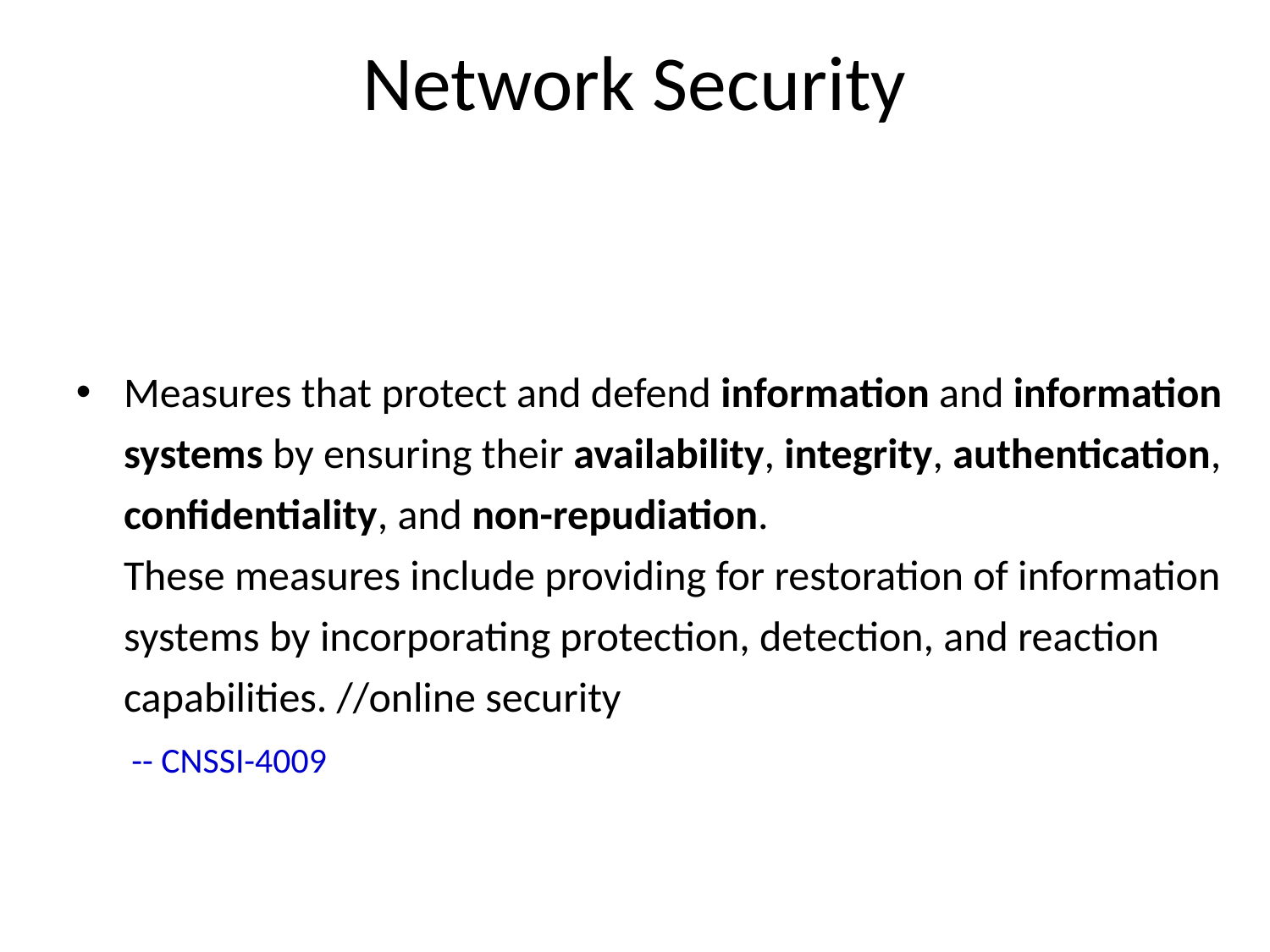

# Network Security
Measures that protect and defend information and information systems by ensuring their availability, integrity, authentication, confidentiality, and non-repudiation.
     These measures include providing for restoration of information
     systems by incorporating protection, detection, and reaction
     capabilities. //online security
      -- CNSSI-4009